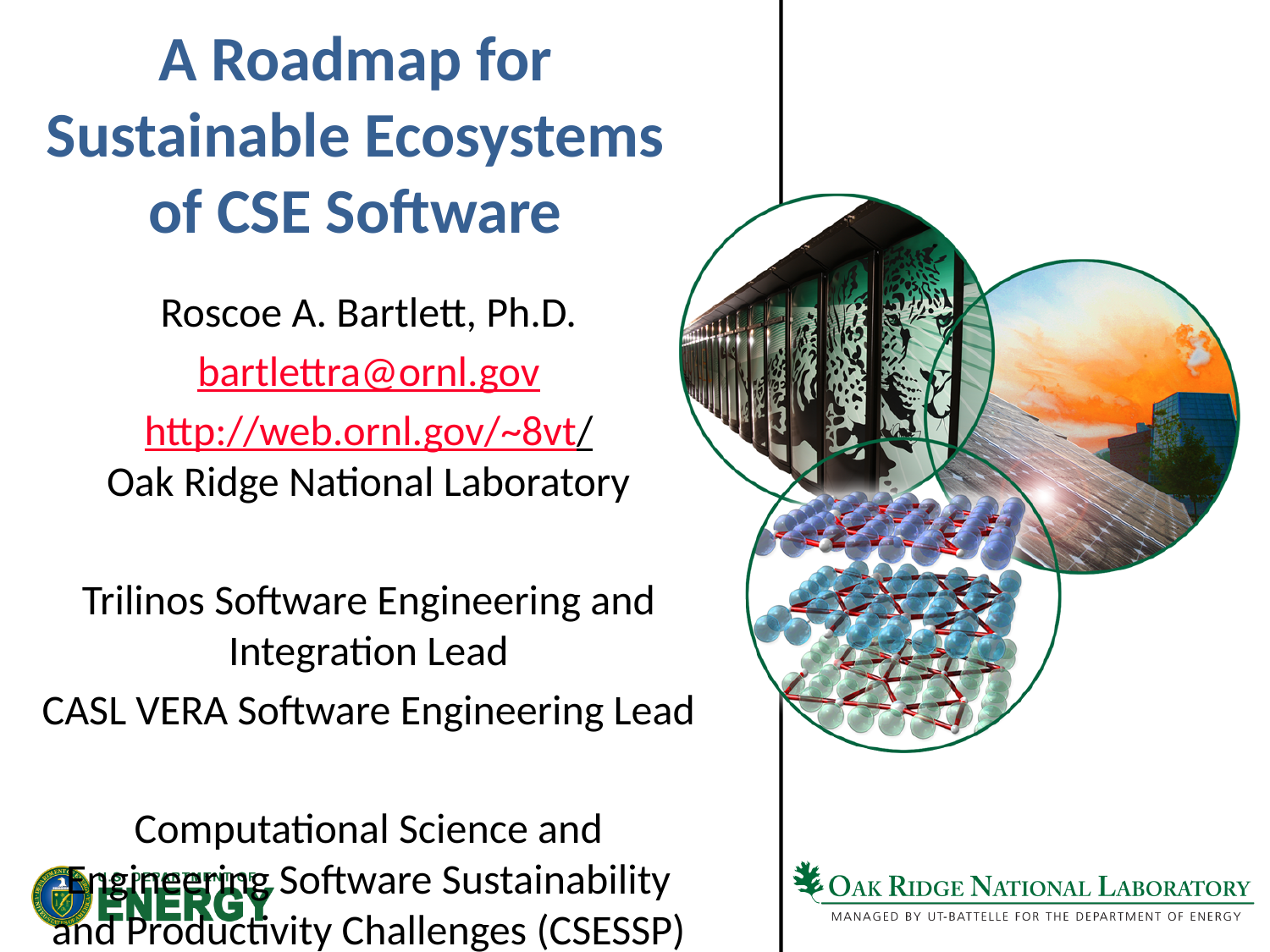

# A Roadmap for Sustainable Ecosystems of CSE Software
Roscoe A. Bartlett, Ph.D.
bartlettra@ornl.gov
http://web.ornl.gov/~8vt/
Oak Ridge National Laboratory

Trilinos Software Engineering and Integration Lead
CASL VERA Software Engineering Lead

Computational Science and Engineering Software Sustainability and Productivity Challenges (CSESSP) Workshop
Rockville, MD
October 15 - 16, 2015